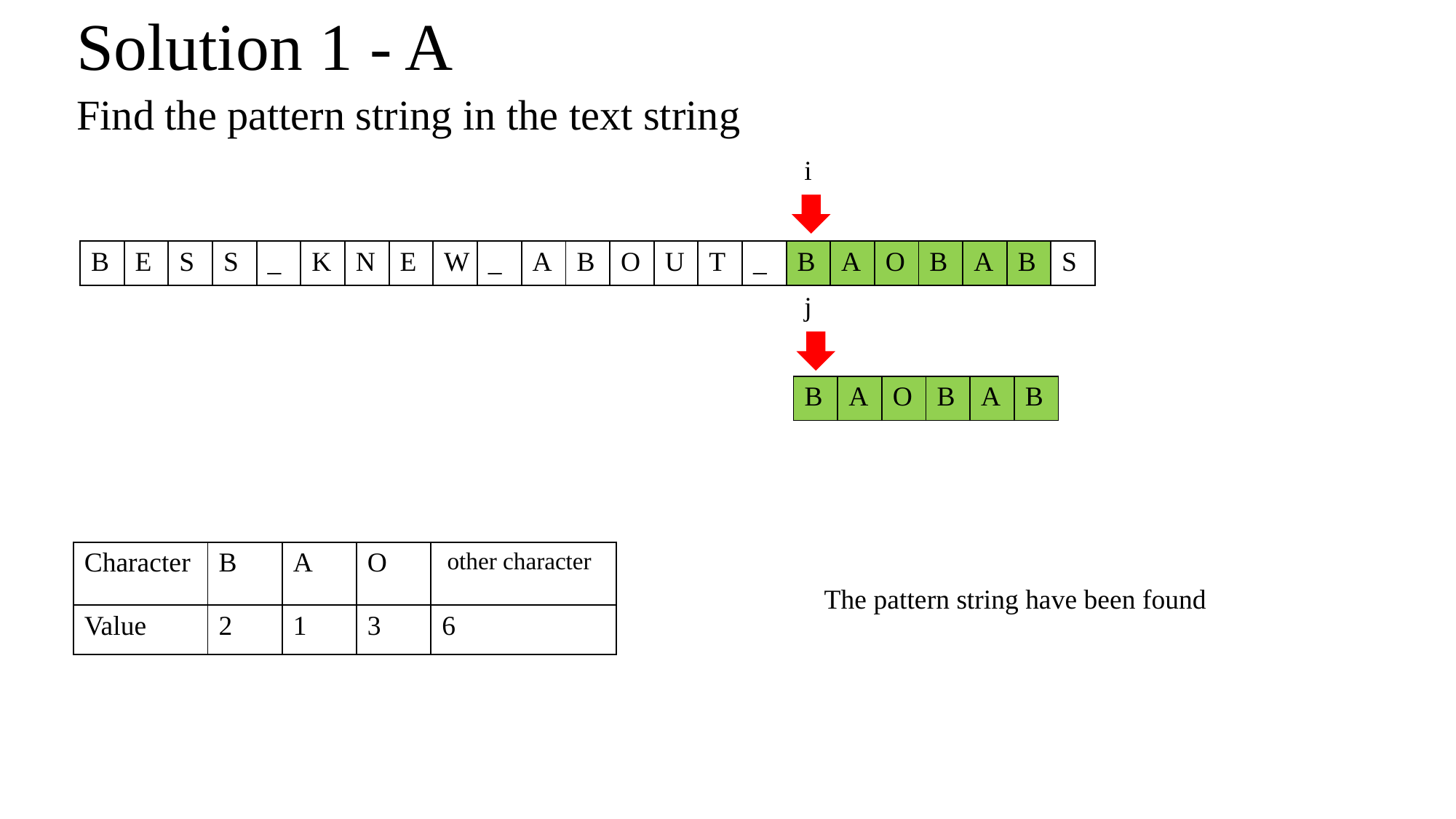

# Solution 1 - A
Find the pattern string in the text string
i

| B | E | S | S | \_ | K | N | E | W | \_ |
| --- | --- | --- | --- | --- | --- | --- | --- | --- | --- |
| A | B | O | U | T | \_ | B | A | O | B |
| --- | --- | --- | --- | --- | --- | --- | --- | --- | --- |
| A | B | S |
| --- | --- | --- |
j

| B | A | O | B | A | B |
| --- | --- | --- | --- | --- | --- |
| Character | B | A | O | other character |
| --- | --- | --- | --- | --- |
| Value | 2 | 1 | 3 | 6 |
The pattern string have been found